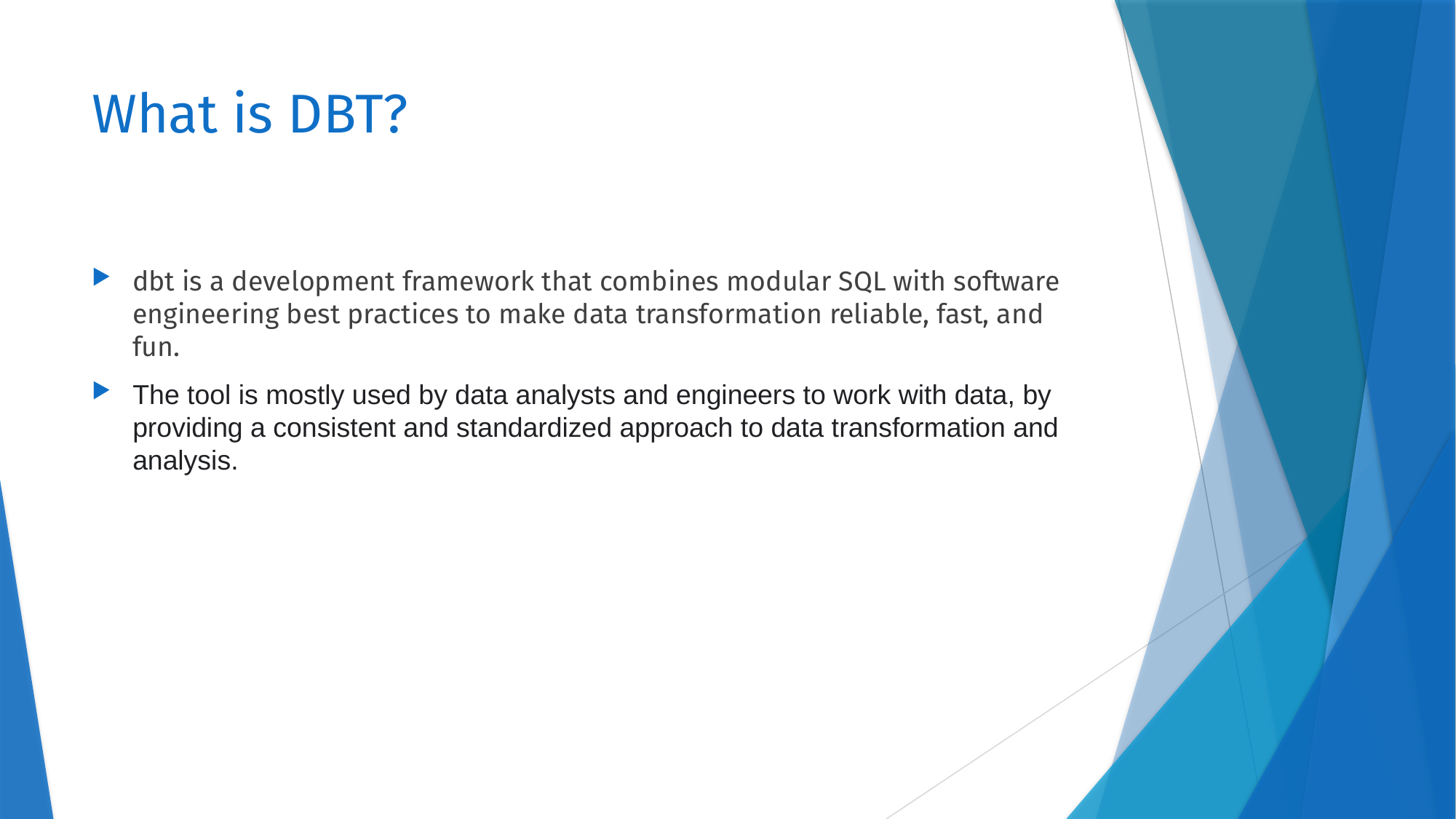

# What is DBT?
dbt is a development framework that combines modular SQL with software engineering best practices to make data transformation reliable, fast, and fun.
The tool is mostly used by data analysts and engineers to work with data, by providing a consistent and standardized approach to data transformation and analysis.